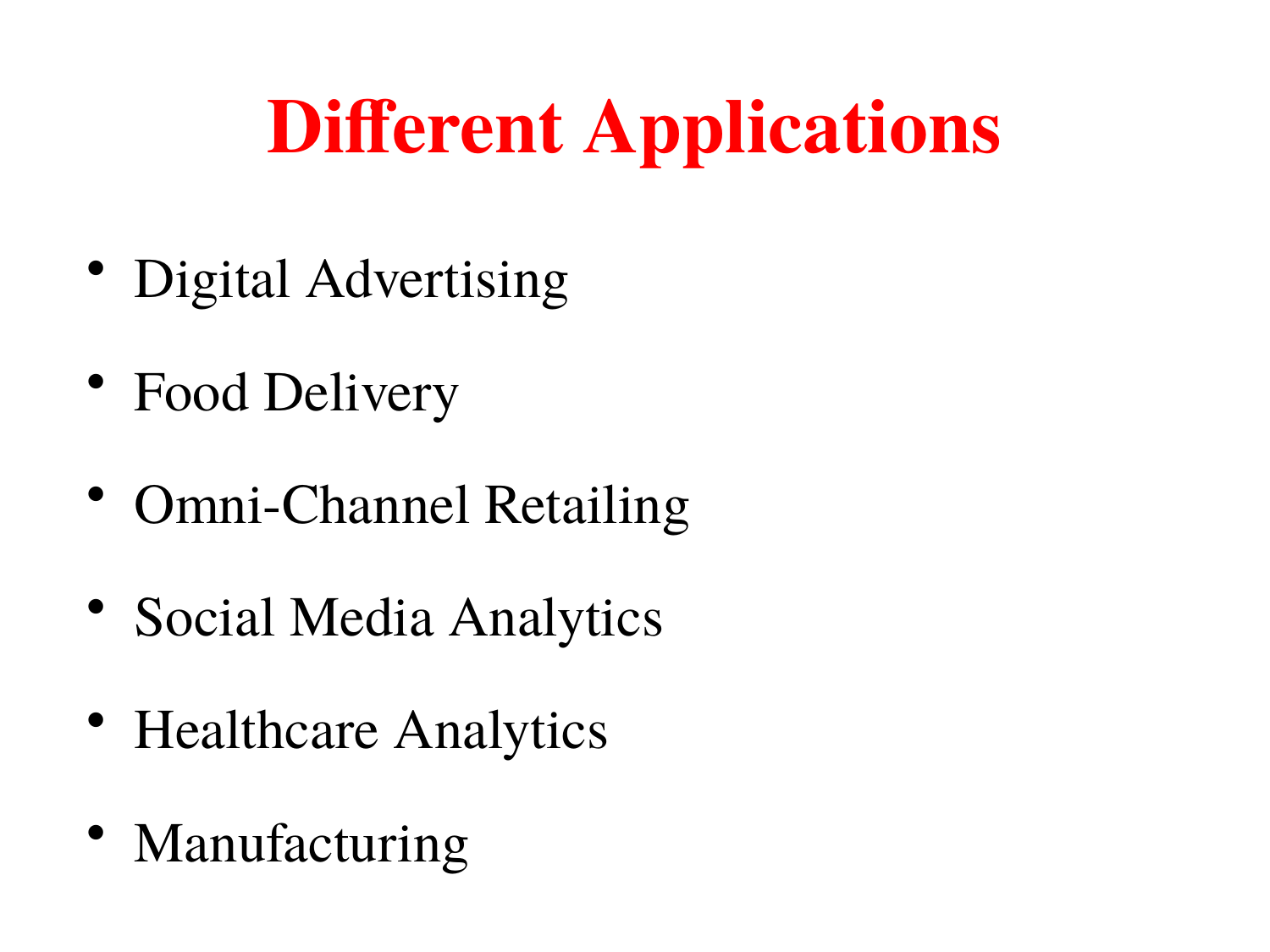

# Different Applications
Digital Advertising
Food Delivery
Omni-Channel Retailing
Social Media Analytics
Healthcare Analytics
Manufacturing